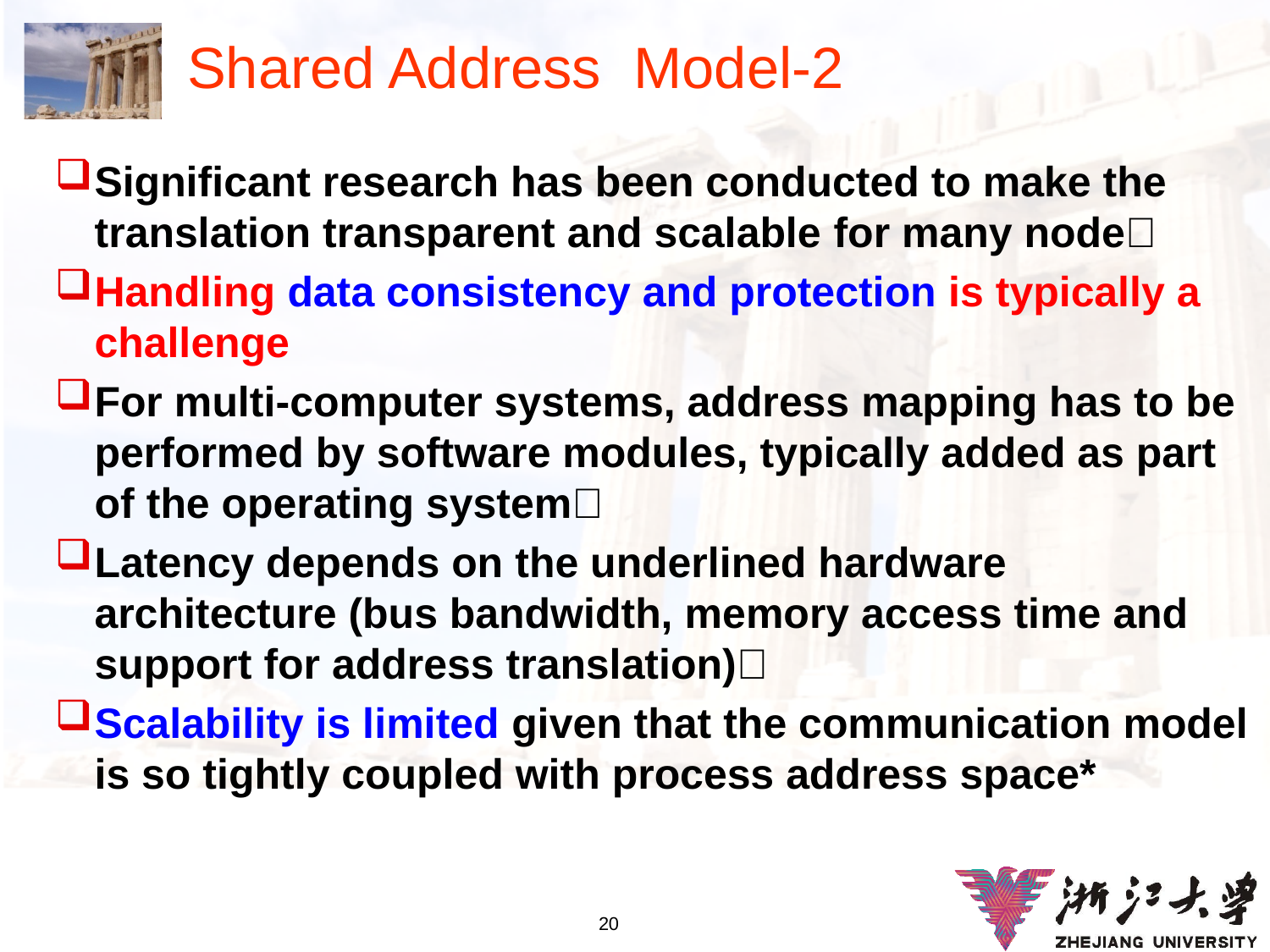

# Shared Address  Model-2
Significant research has been conducted to make the translation transparent and scalable for many node􀂉
Handling data consistency and protection is typically a challenge
For multi-computer systems, address mapping has to be performed by software modules, typically added as part of the operating system􀂉
Latency depends on the underlined hardware architecture (bus bandwidth, memory access time and support for address translation)􀂉
Scalability is limited given that the communication model is so tightly coupled with process address space*